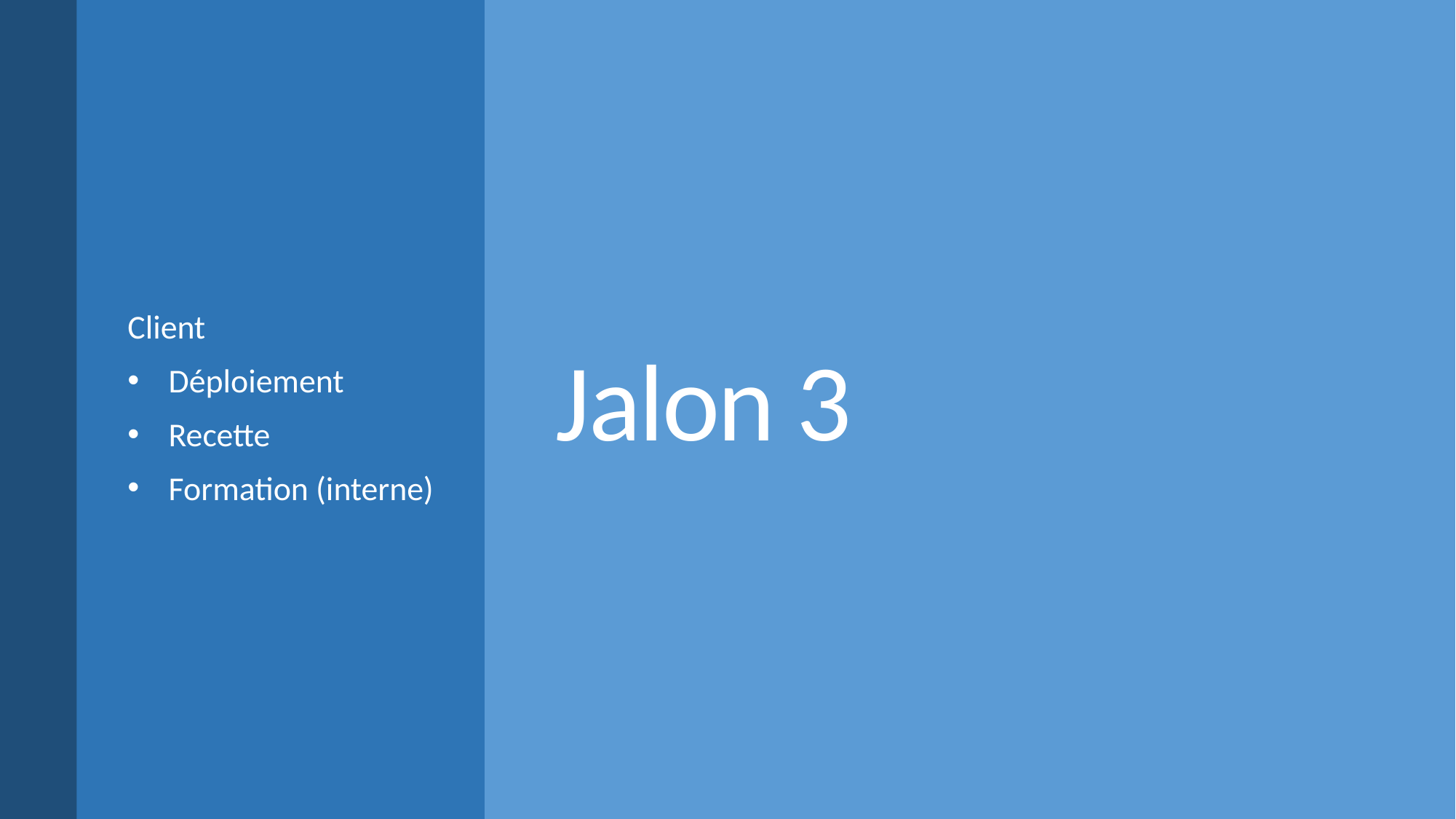

Client
Déploiement
Recette
Formation (interne)
# Jalon 3